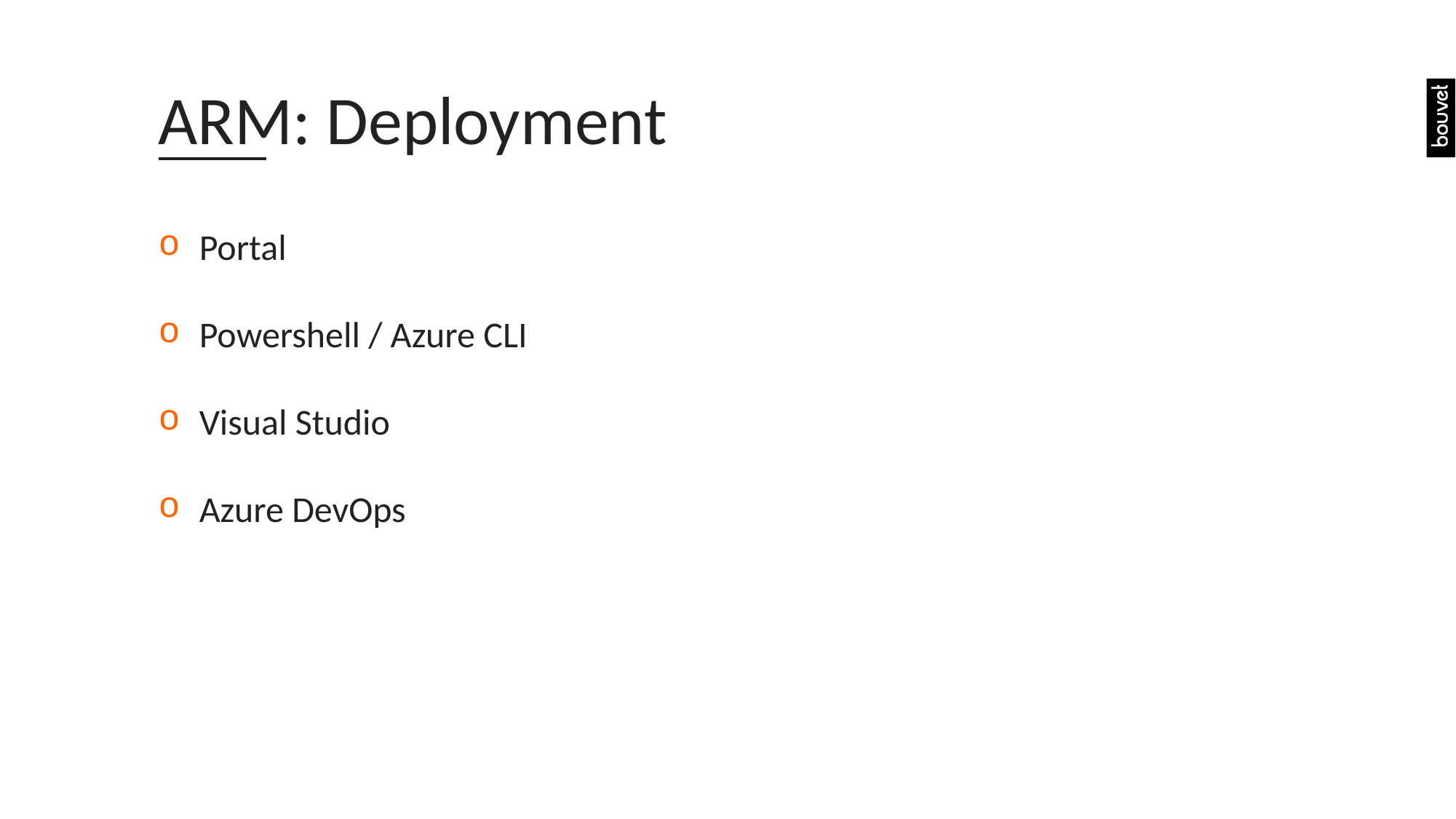

# ARM: Deployment
Portal

Powershell / Azure CLI

Visual Studio

Azure DevOps